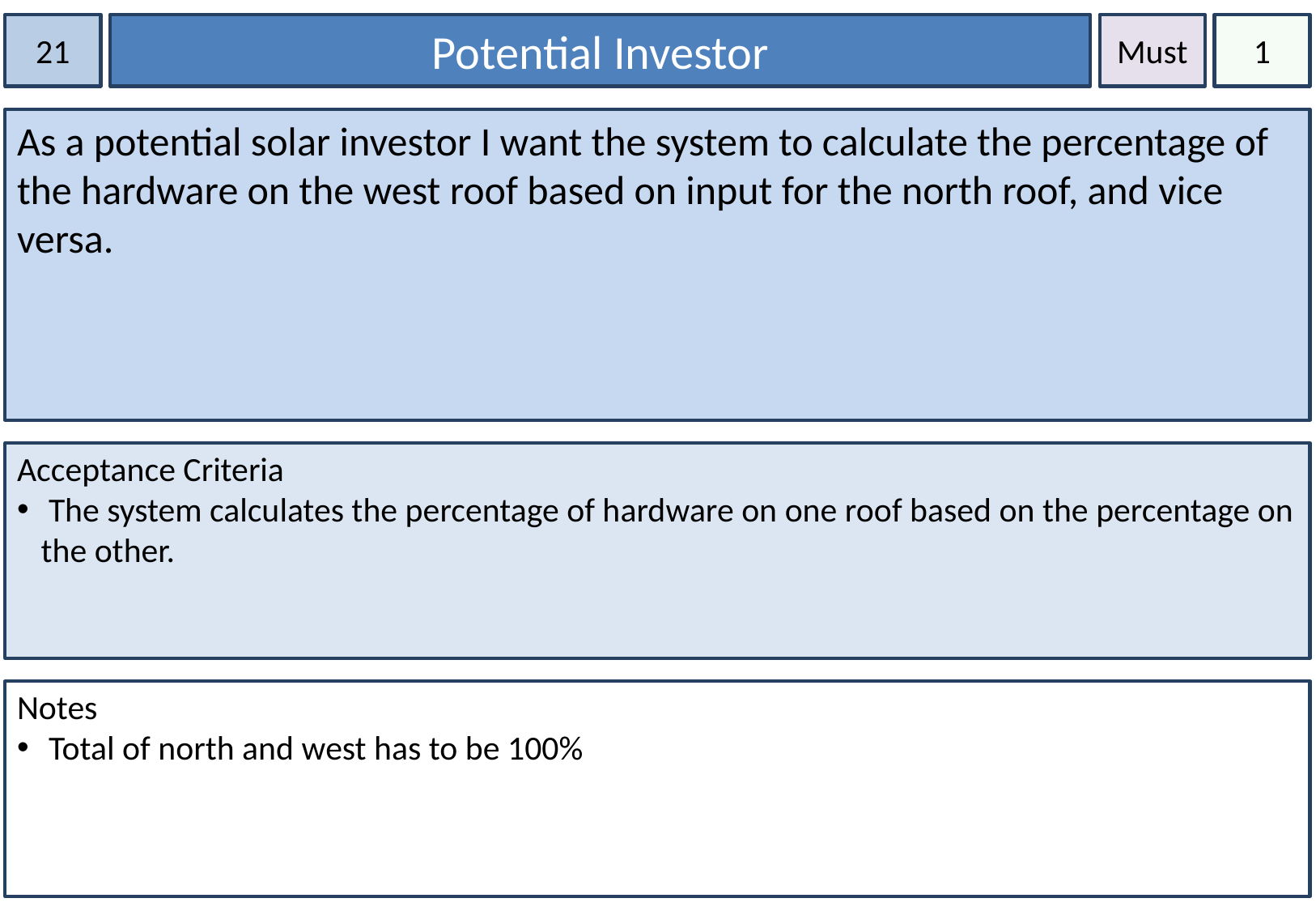

21
Potential Investor
Must
1
As a potential solar investor I want the system to calculate the percentage of the hardware on the west roof based on input for the north roof, and vice versa.
Acceptance Criteria
 The system calculates the percentage of hardware on one roof based on the percentage on the other.
Notes
 Total of north and west has to be 100%